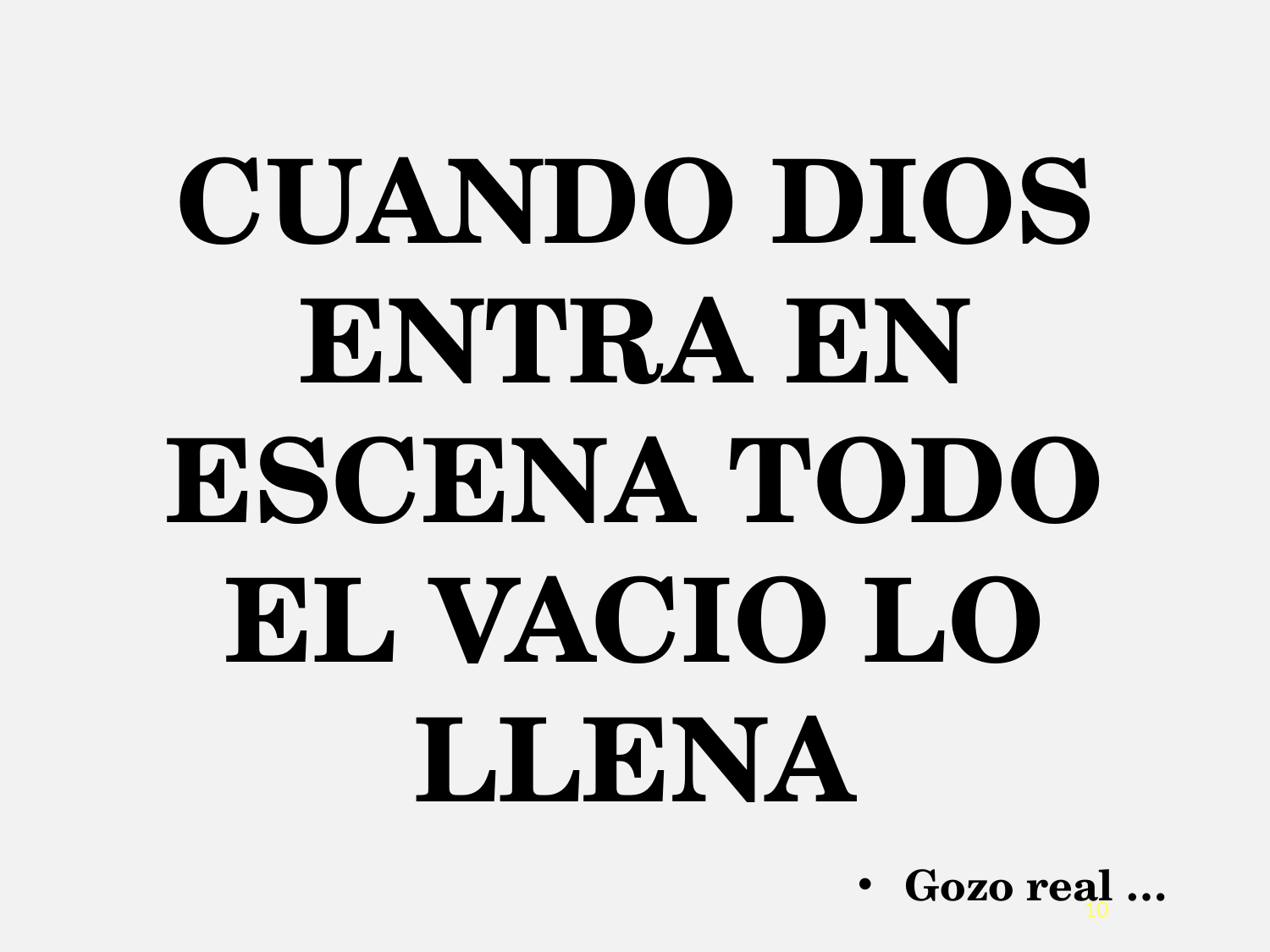

CUANDO DIOS ENTRA EN ESCENA TODO EL VACIO LO LLENA
Gozo real …
10